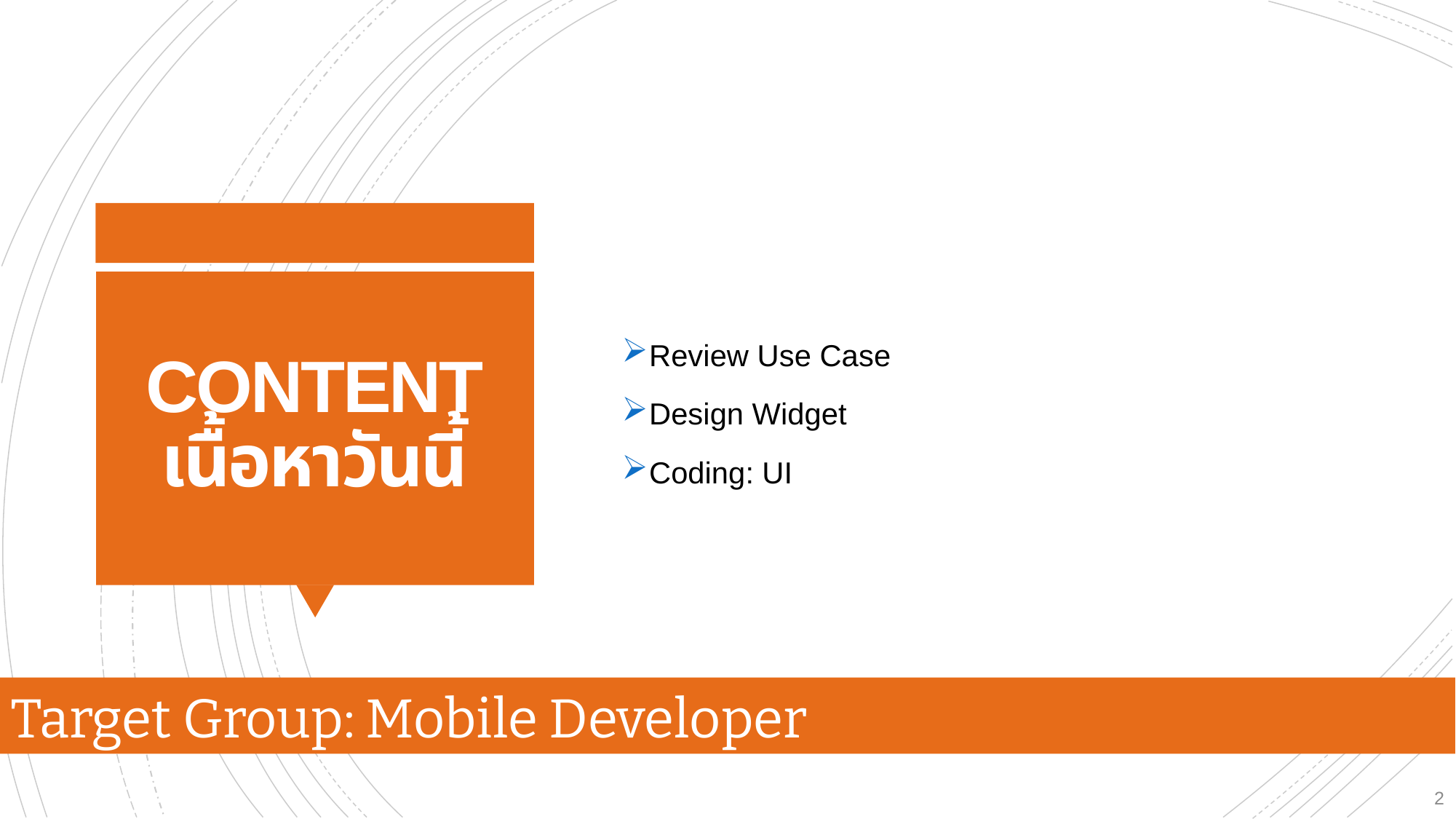

Review Use Case
Design Widget
Coding: UI
# CONTENT เนื้อหาวันนี้
Target Group: Mobile Developer
2